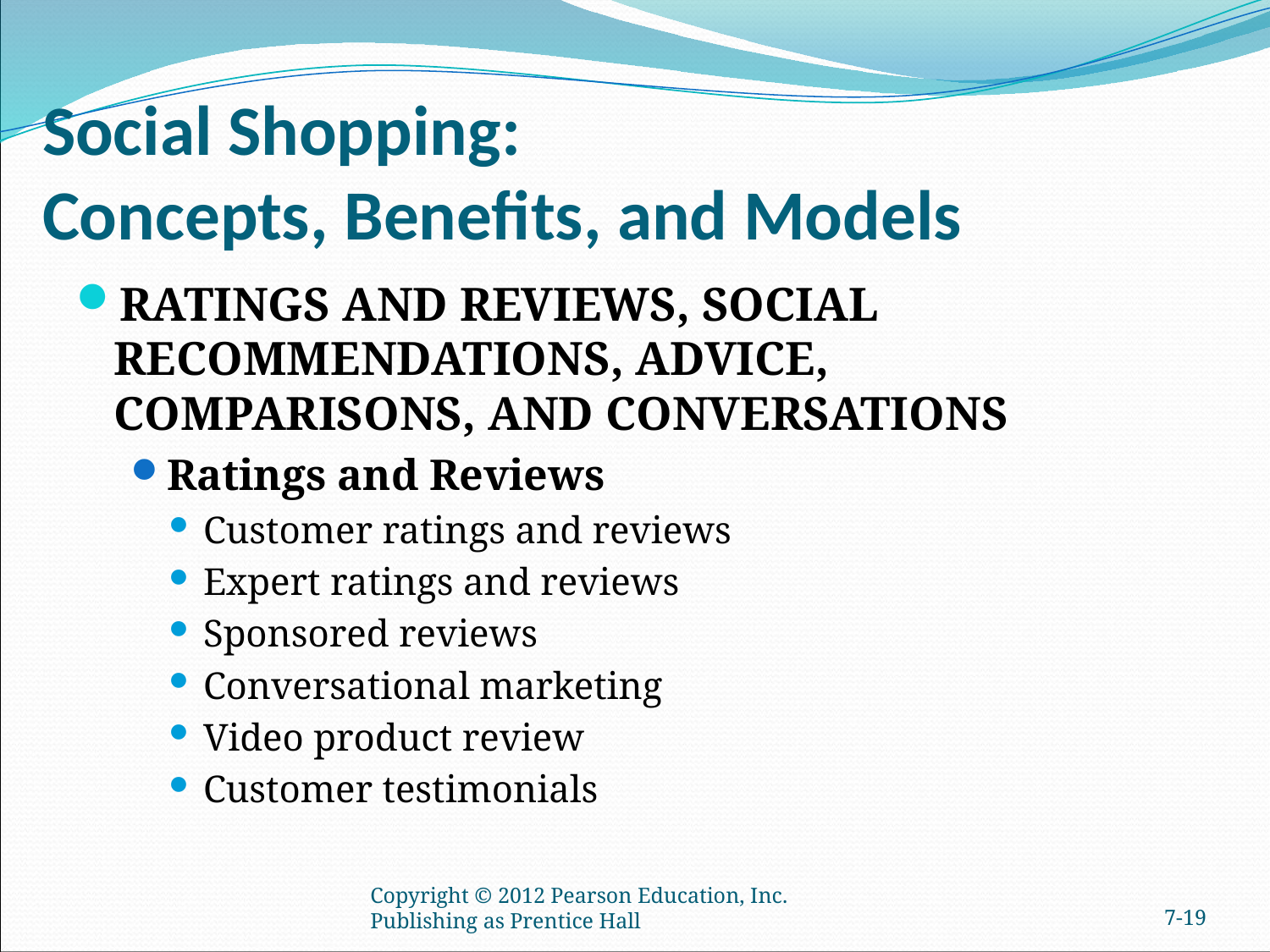

# Social Shopping: Concepts, Benefits, and Models
RATINGS AND REVIEWS, SOCIAL RECOMMENDATIONS, ADVICE, COMPARISONS, AND CONVERSATIONS
Ratings and Reviews
Customer ratings and reviews
Expert ratings and reviews
Sponsored reviews
Conversational marketing
Video product review
Customer testimonials
Copyright © 2012 Pearson Education, Inc. Publishing as Prentice Hall
7-19